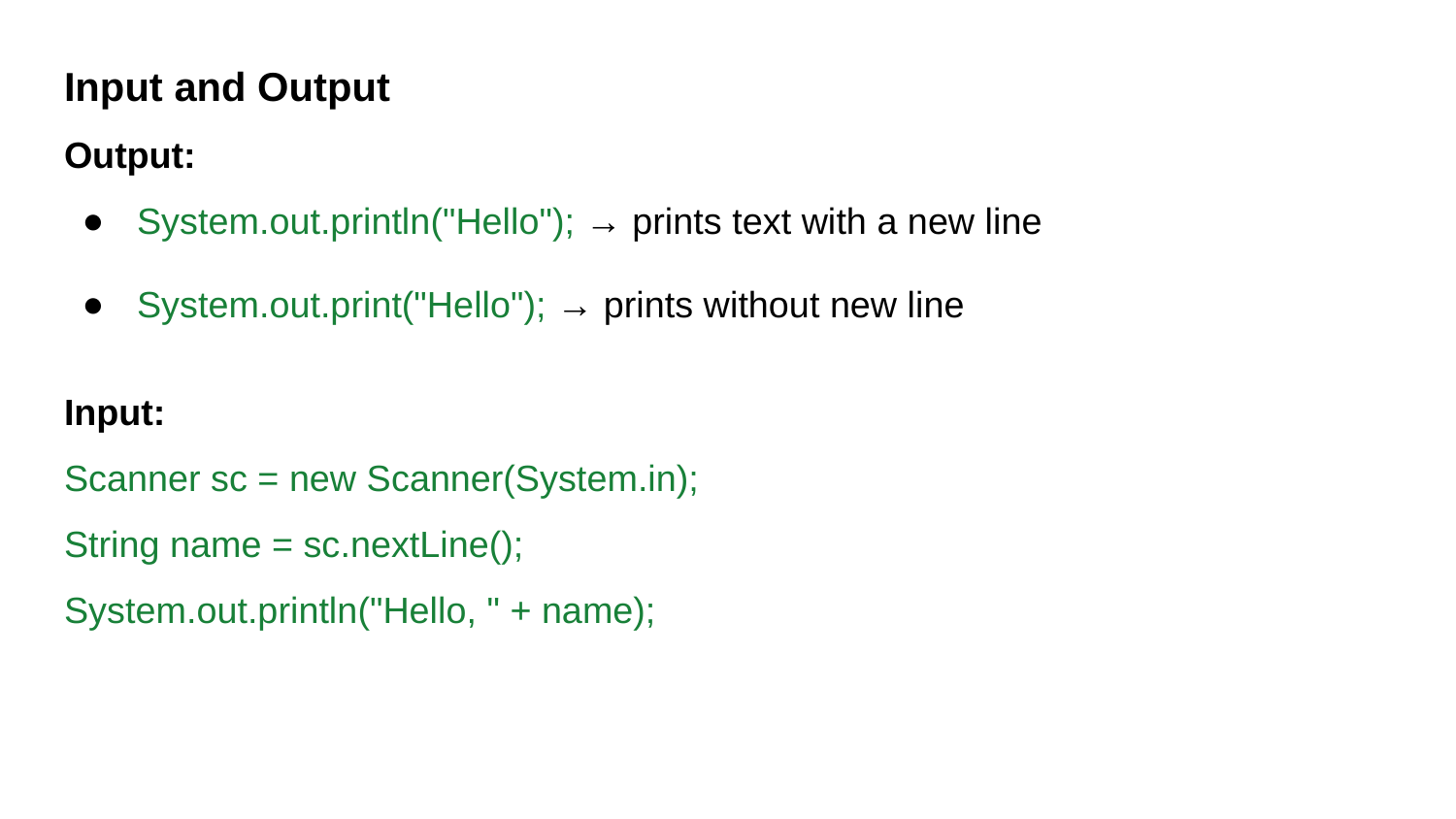

Input and Output
Output:
System.out.println("Hello"); → prints text with a new line
System.out.print("Hello"); → prints without new line
Input:
Scanner sc = new Scanner(System.in);
String name = sc.nextLine();
System.out.println("Hello, " + name);